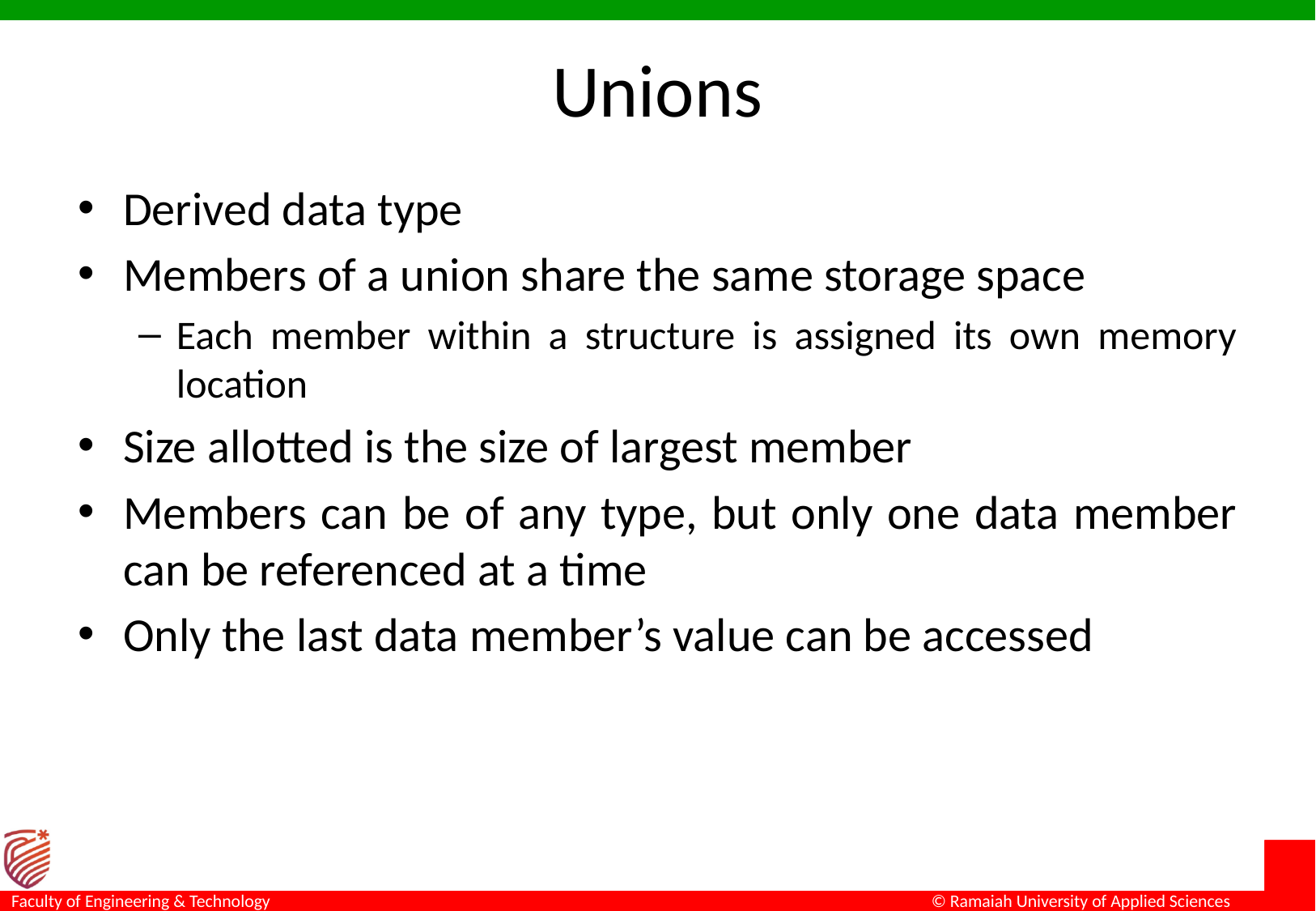

# Unions
Derived data type
Members of a union share the same storage space
Each member within a structure is assigned its own memory location
Size allotted is the size of largest member
Members can be of any type, but only one data member can be referenced at a time
Only the last data member’s value can be accessed